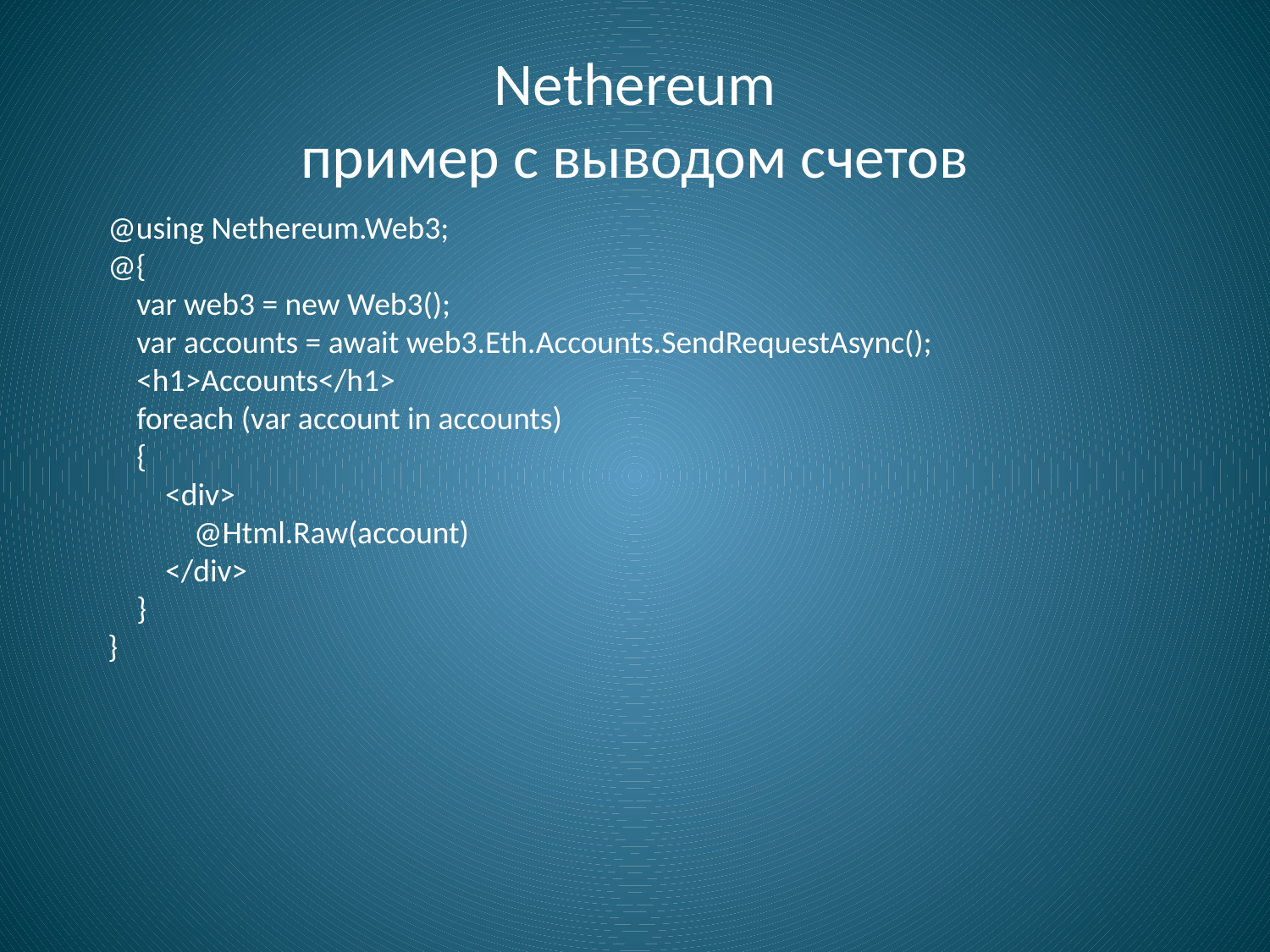

# Nethereum пример с выводом счетов
@using Nethereum.Web3;
@{
    var web3 = new Web3();
    var accounts = await web3.Eth.Accounts.SendRequestAsync();
    <h1>Accounts</h1>
    foreach (var account in accounts)
    {
        <div>
            @Html.Raw(account)
        </div>
    }
}